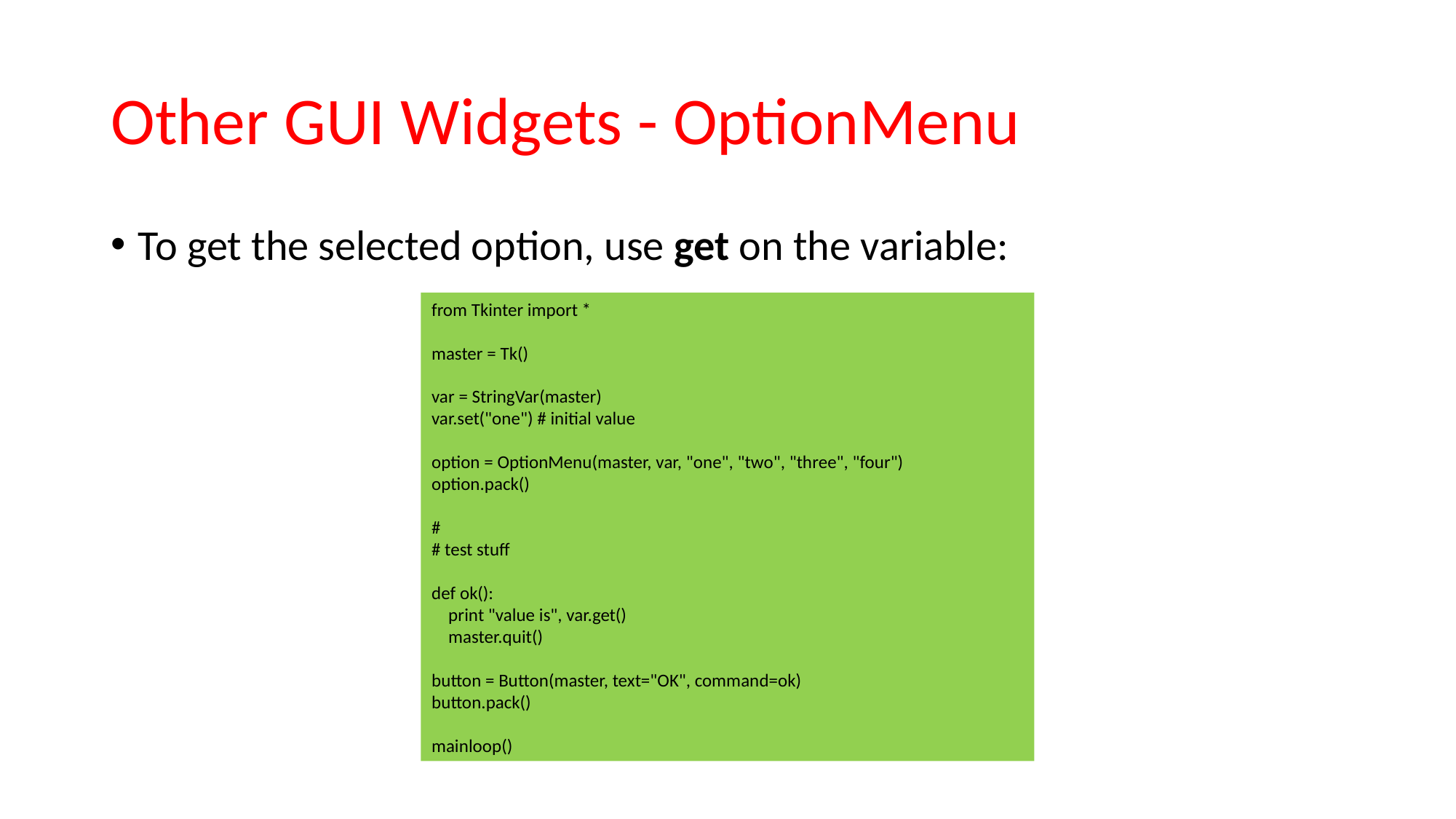

# Other GUI Widgets - OptionMenu
To get the selected option, use get on the variable:

from Tkinter import *

master = Tk()

var = StringVar(master)
var.set("one") # initial value

option = OptionMenu(master, var, "one", "two", "three", "four")
option.pack()

#
# test stuff

def ok():
    print "value is", var.get()
    master.quit()

button = Button(master, text="OK", command=ok)
button.pack()

mainloop()